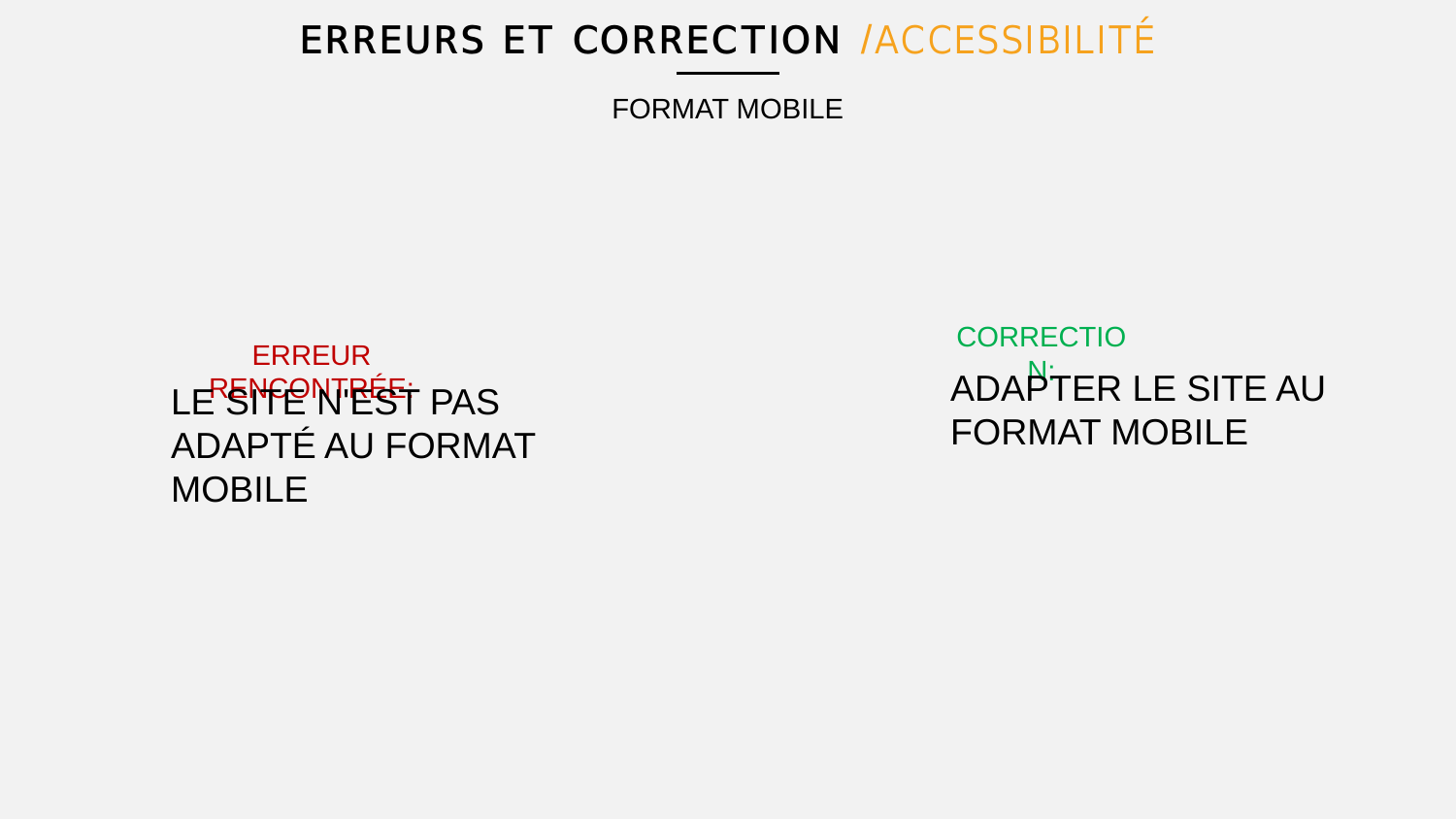

# Erreurs et correction /ACCESSIBILITÉ
FORMAT MOBILE
CORRECTION:
ERREUR RENCONTRÉE:
ADAPTER LE SITE AU FORMAT MOBILE
LE SITE N'EST PAS ADAPTÉ AU FORMAT MOBILE